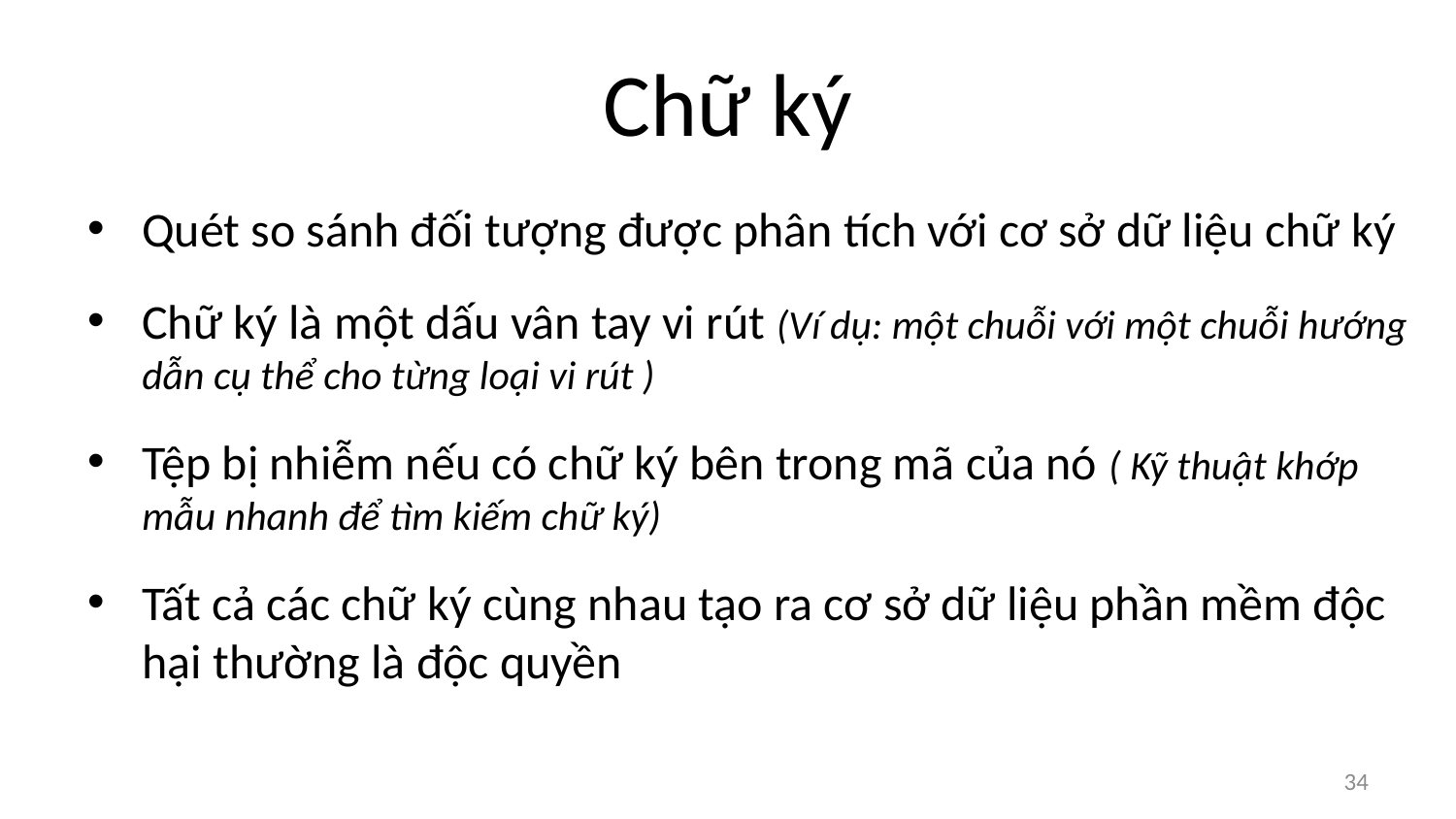

# Chữ ký
Quét so sánh đối tượng được phân tích với cơ sở dữ liệu chữ ký
Chữ ký là một dấu vân tay vi rút (Ví dụ: một chuỗi với một chuỗi hướng dẫn cụ thể cho từng loại vi rút )
Tệp bị nhiễm nếu có chữ ký bên trong mã của nó ( Kỹ thuật khớp mẫu nhanh để tìm kiếm chữ ký)
Tất cả các chữ ký cùng nhau tạo ra cơ sở dữ liệu phần mềm độc hại thường là độc quyền
34